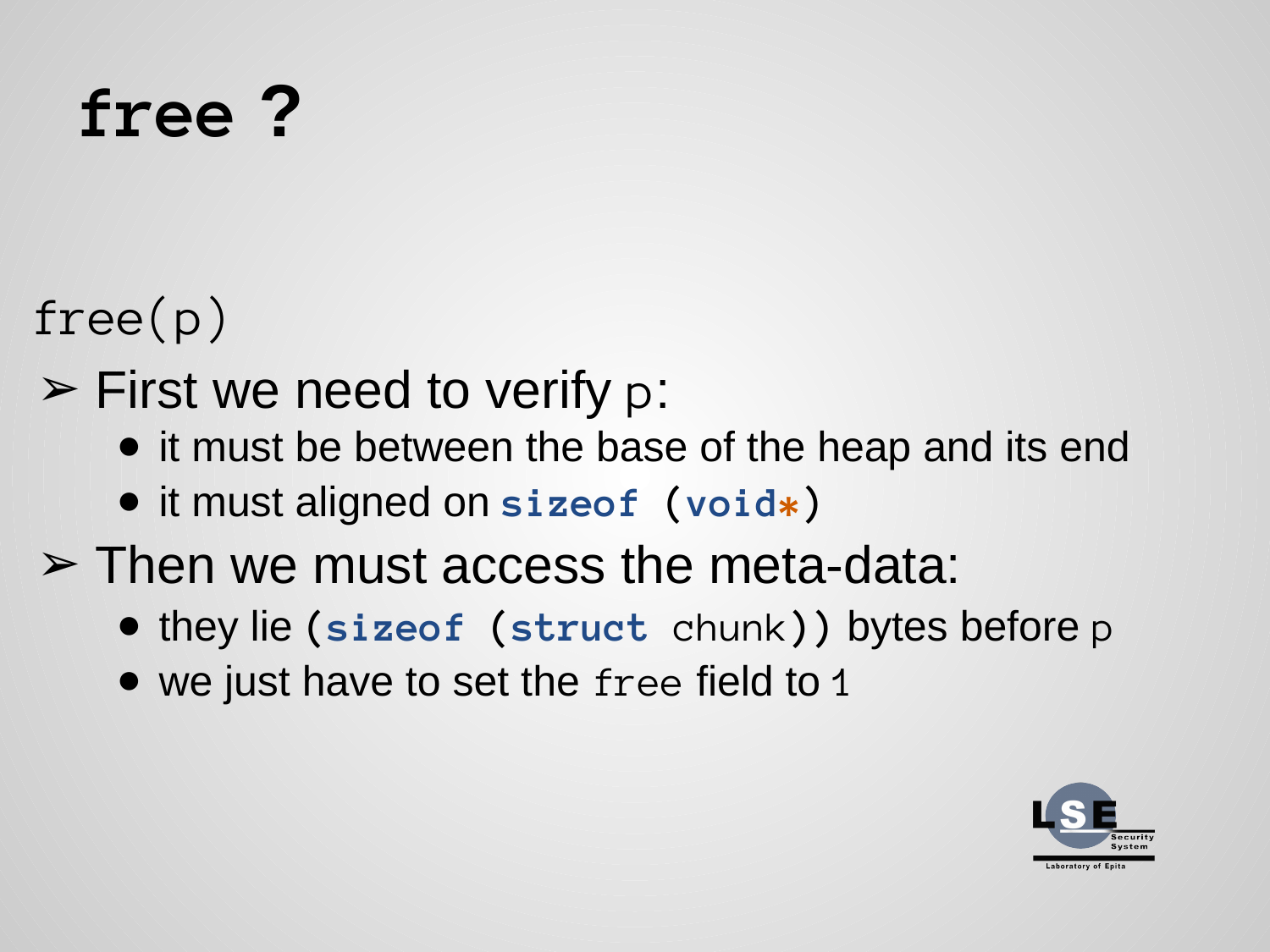

# free ?
free(p)
First we need to verify p:
it must be between the base of the heap and its end
it must aligned on sizeof (void*)
Then we must access the meta-data:
they lie (sizeof (struct chunk)) bytes before p
we just have to set the free field to 1